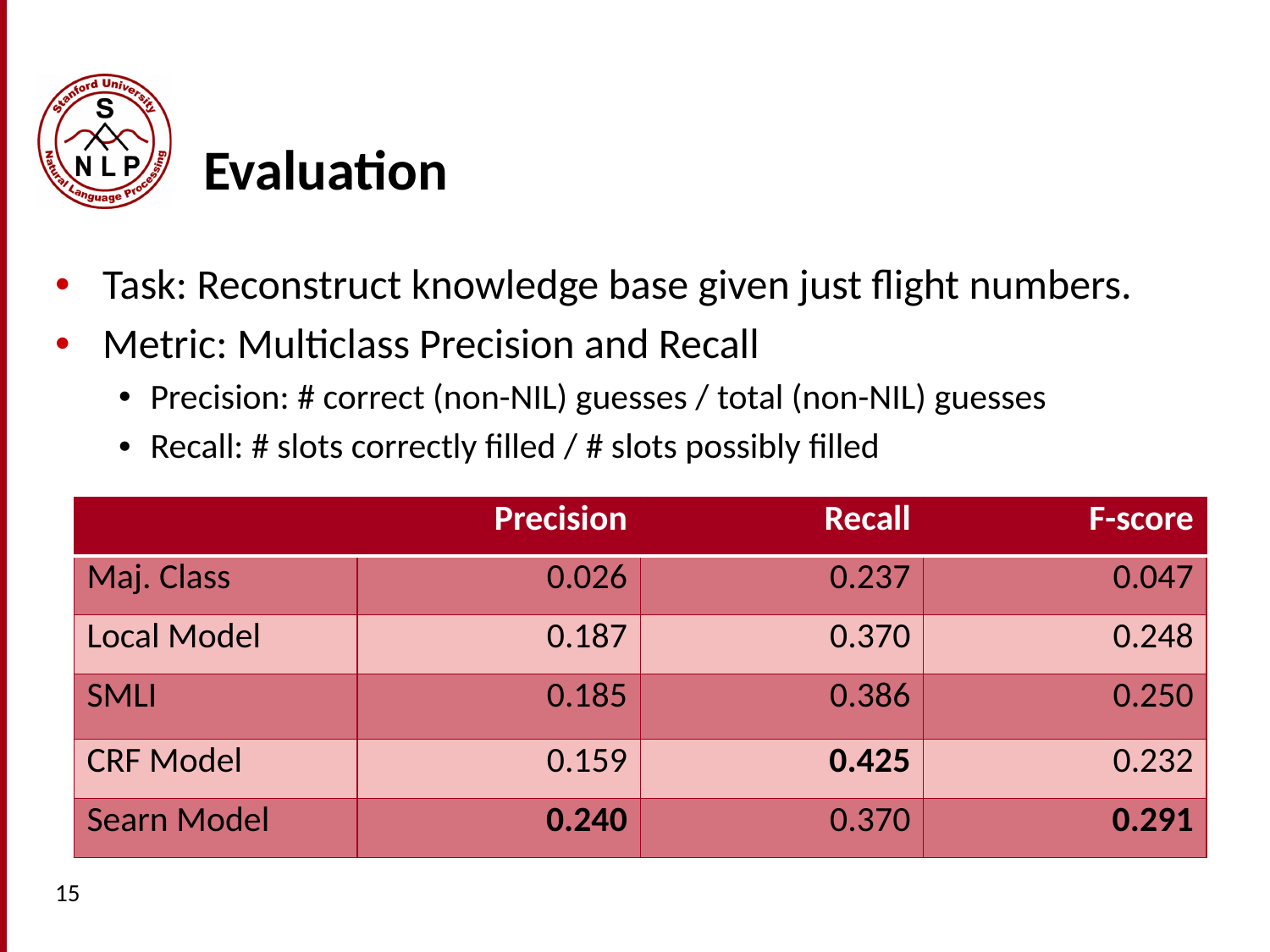

# Evaluation

Task: Reconstruct knowledge base given just flight numbers.
Metric: Multiclass Precision and Recall
Precision: # correct (non-NIL) guesses / total (non-NIL) guesses
Recall: # slots correctly filled / # slots possibly filled

|  | Precision | Recall | F-score |
| --- | --- | --- | --- |
| Maj. Class | 0.026 | 0.237 | 0.047 |
| Local Model | 0.187 | 0.370 | 0.248 |
| SMLI | 0.185 | 0.386 | 0.250 |
| CRF Model | 0.159 | 0.425 | 0.232 |
| Searn Model | 0.240 | 0.370 | 0.291 |
15